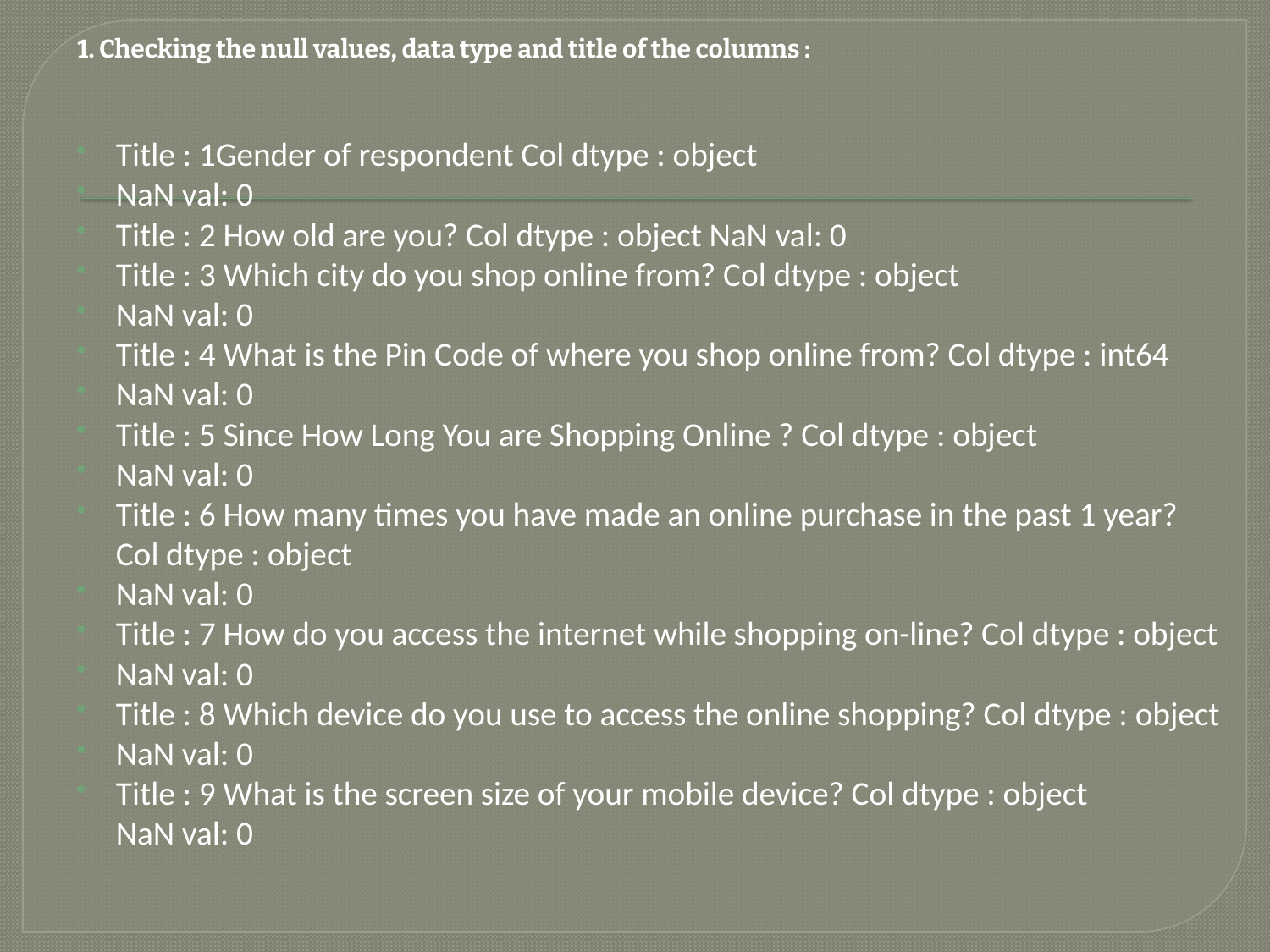

1. Checking the null values, data type and title of the columns :

Title : 1Gender of respondent Col dtype : object
NaN val: 0
Title : 2 How old are you? Col dtype : object NaN val: 0
Title : 3 Which city do you shop online from? Col dtype : object
NaN val: 0
Title : 4 What is the Pin Code of where you shop online from? Col dtype : int64
NaN val: 0
Title : 5 Since How Long You are Shopping Online ? Col dtype : object
NaN val: 0
Title : 6 How many times you have made an online purchase in the past 1 year? Col dtype : object
NaN val: 0
Title : 7 How do you access the internet while shopping on-line? Col dtype : object
NaN val: 0
Title : 8 Which device do you use to access the online shopping? Col dtype : object
NaN val: 0
Title : 9 What is the screen size of your mobile device? Col dtype : object           NaN val: 0